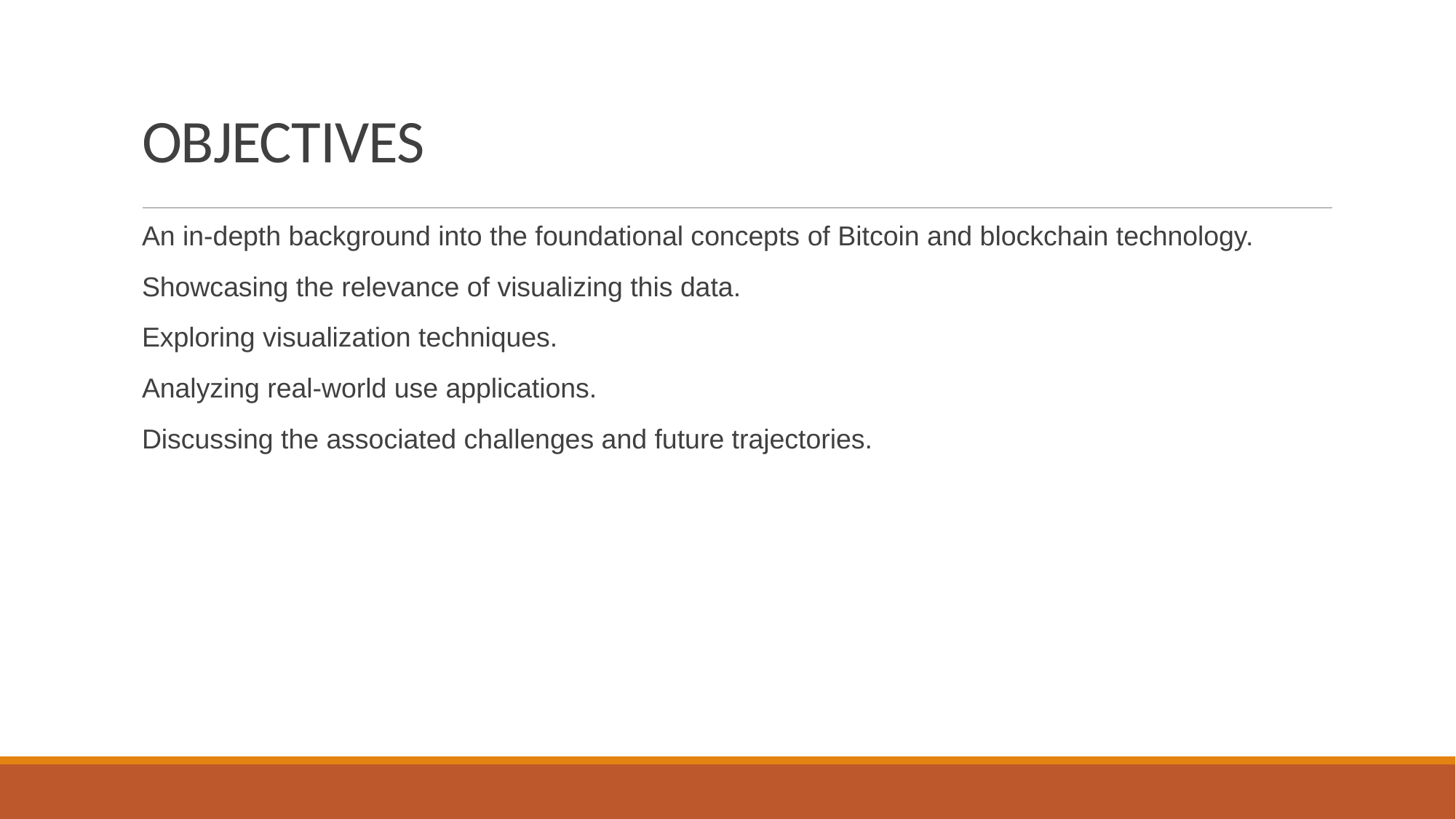

# OBJECTIVES
An in-depth background into the foundational concepts of Bitcoin and blockchain technology.
Showcasing the relevance of visualizing this data.
Exploring visualization techniques.
Analyzing real-world use applications.
Discussing the associated challenges and future trajectories.